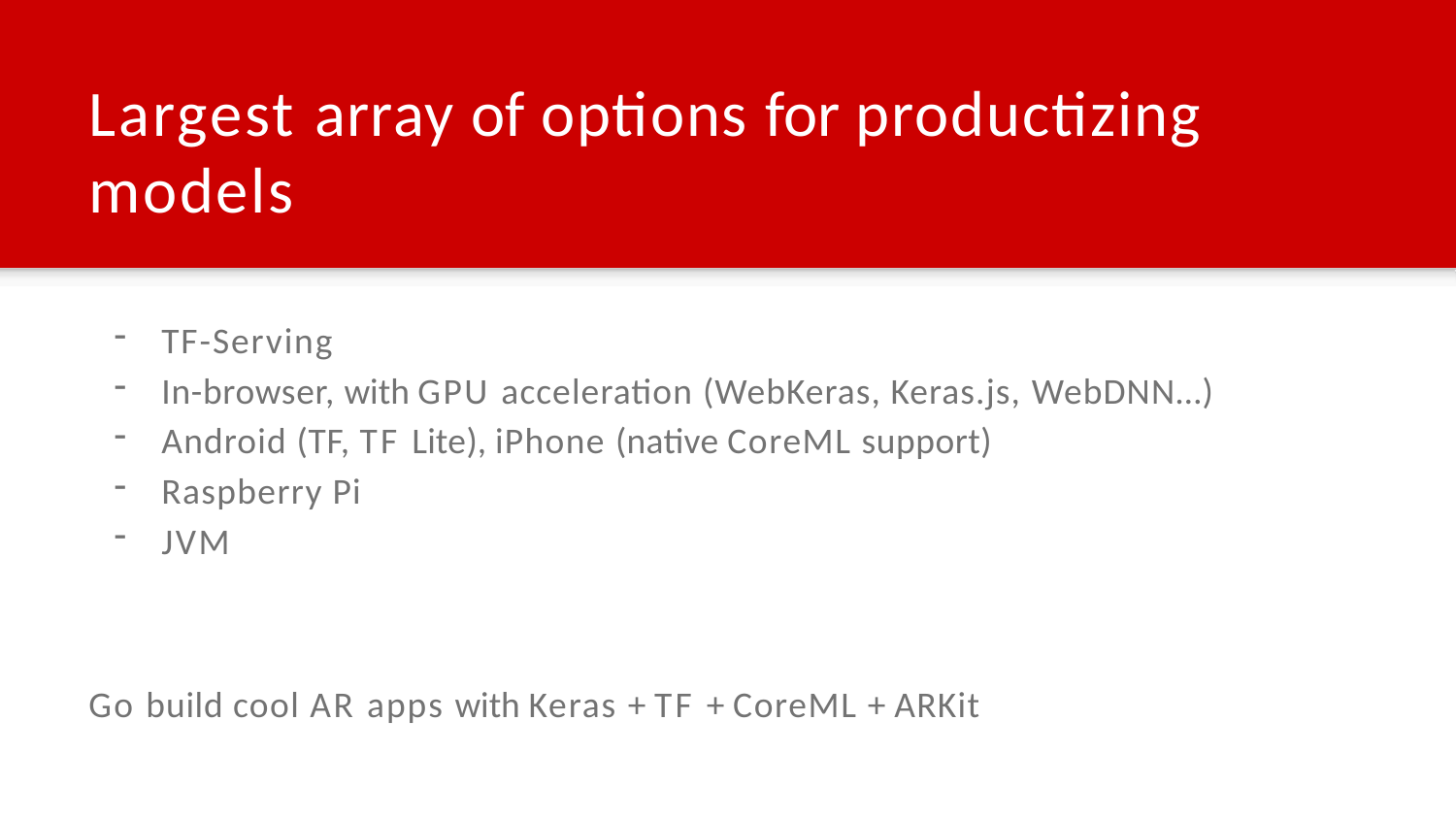

# Largest array of options for productizing  models

TF-Serving
In-browser, with GPU acceleration (WebKeras, Keras.js, WebDNN…)
Android (TF, TF Lite), iPhone (native CoreML support)
Raspberry Pi
JVM
Go build cool AR apps with Keras + TF + CoreML + ARKit